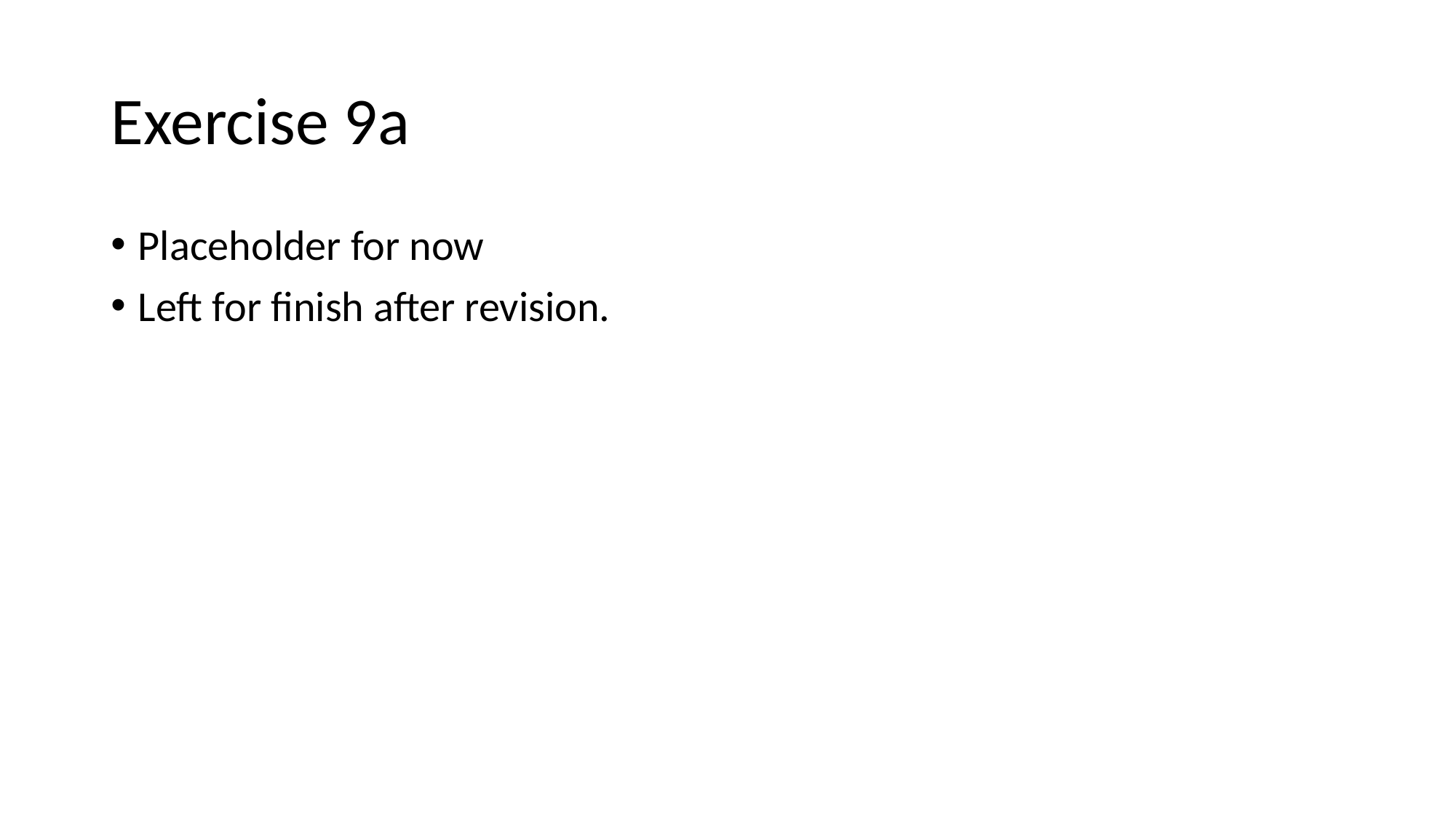

# Exercise 9a
Placeholder for now
Left for finish after revision.